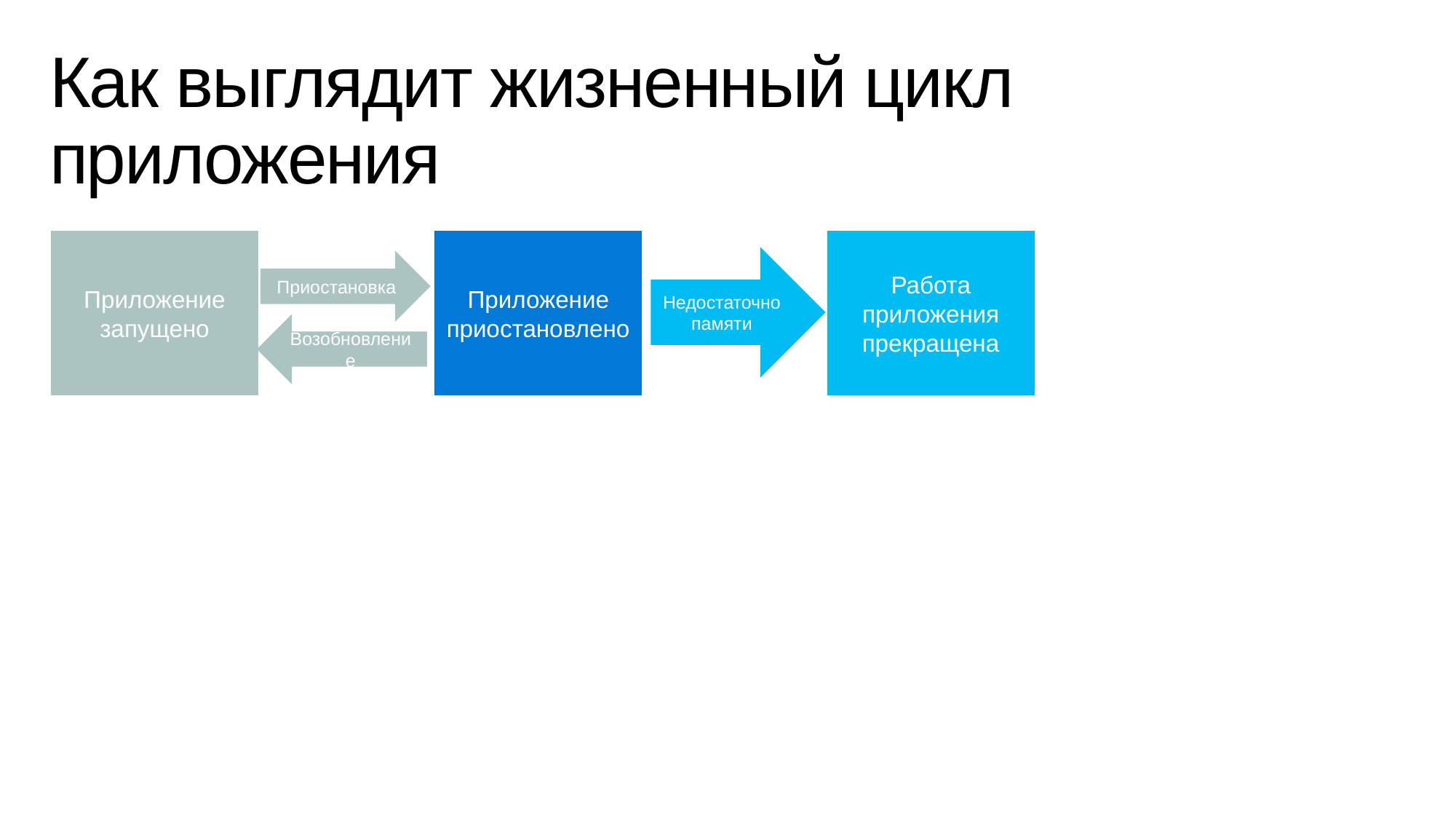

# Как выглядит жизненный цикл приложения
Приложение
запущено
Приложение
приостановлено
Работа приложения прекращена
Недостаточно памяти
Приостановка
Возобновление